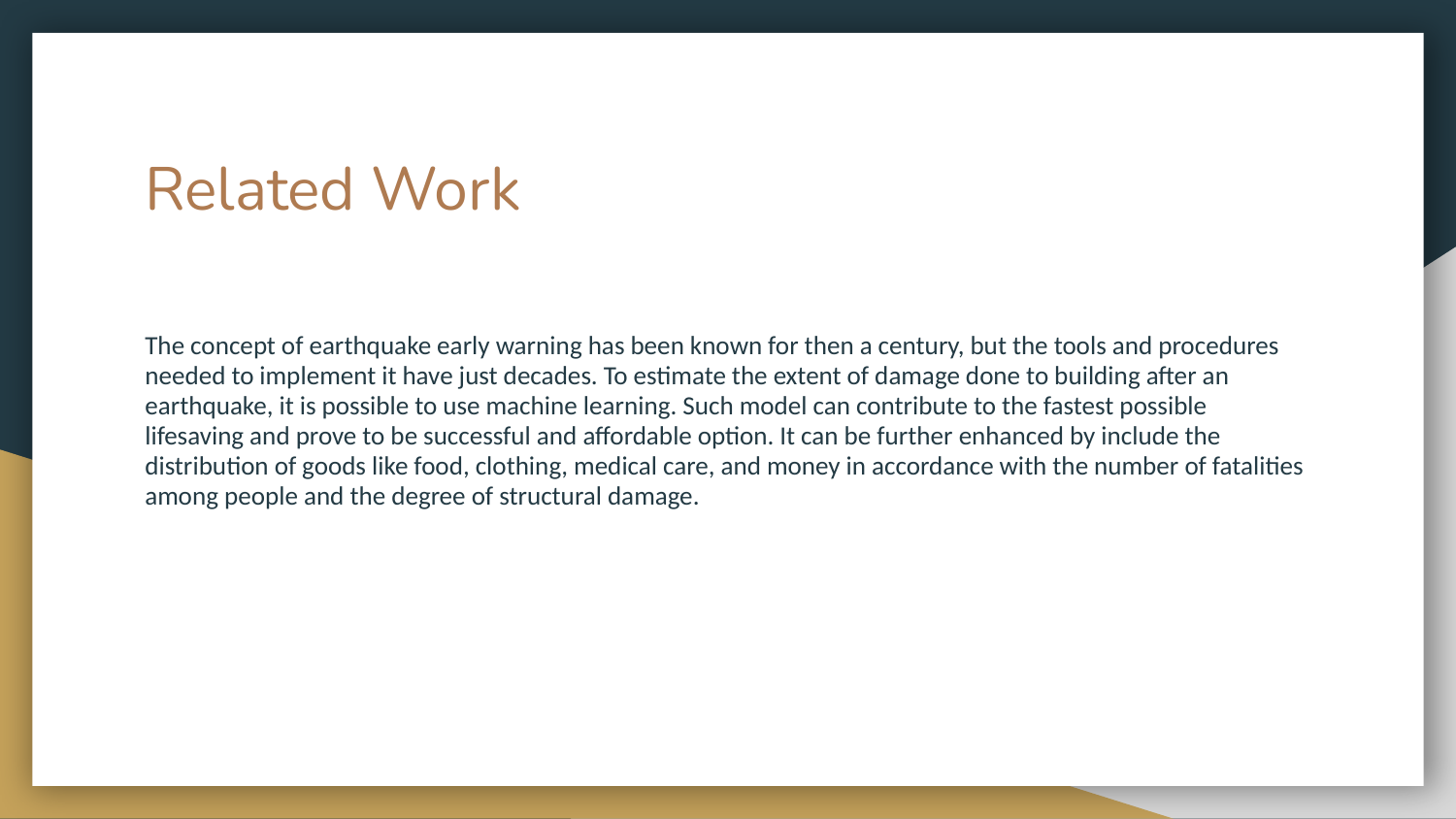

# Related Work
The concept of earthquake early warning has been known for then a century, but the tools and procedures needed to implement it have just decades. To estimate the extent of damage done to building after an earthquake, it is possible to use machine learning. Such model can contribute to the fastest possible lifesaving and prove to be successful and affordable option. It can be further enhanced by include the distribution of goods like food, clothing, medical care, and money in accordance with the number of fatalities among people and the degree of structural damage.